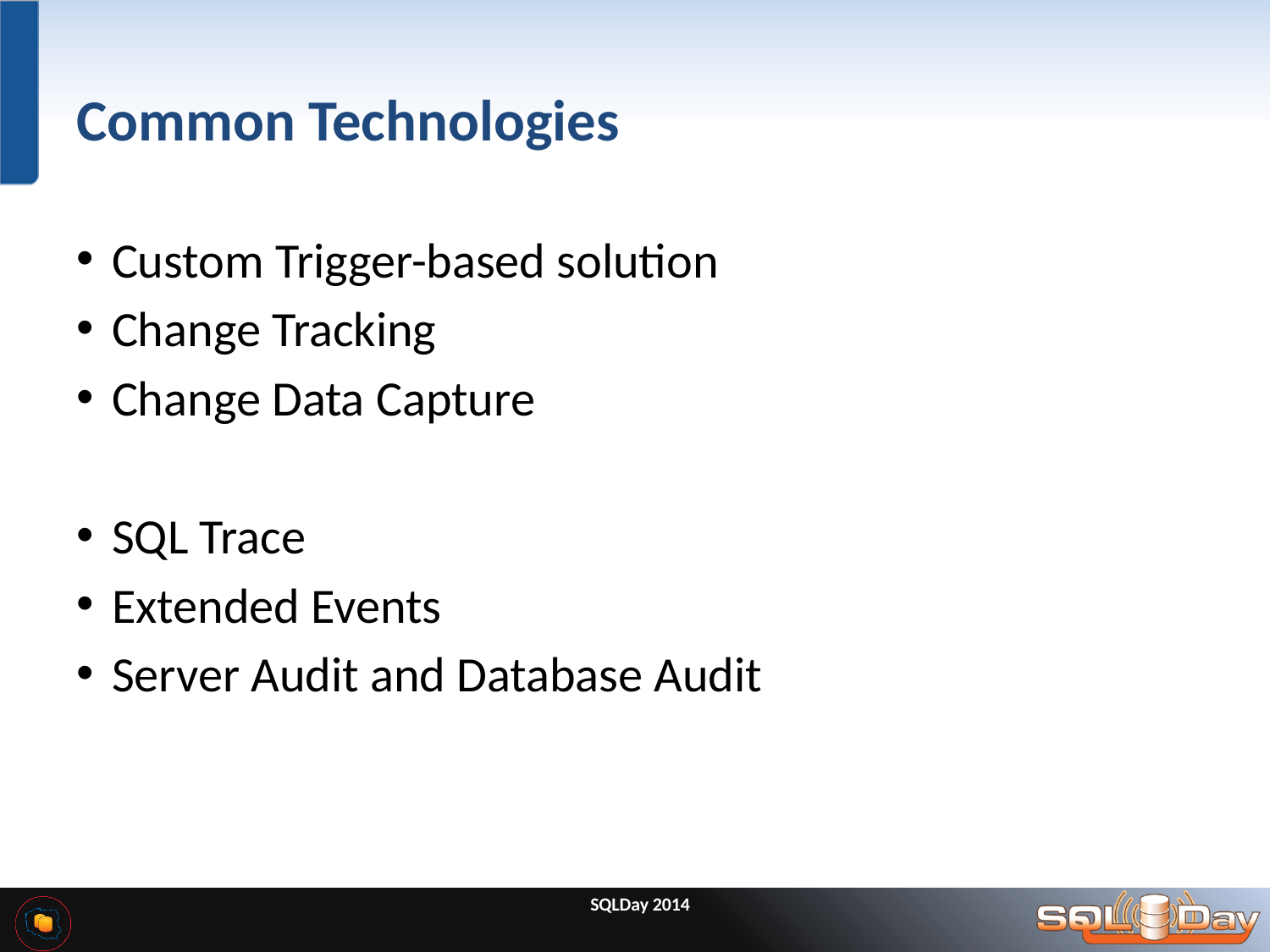

# Common Technologies
Custom Trigger-based solution
Change Tracking
Change Data Capture

SQL Trace
Extended Events
Server Audit and Database Audit

SQLDay 2014